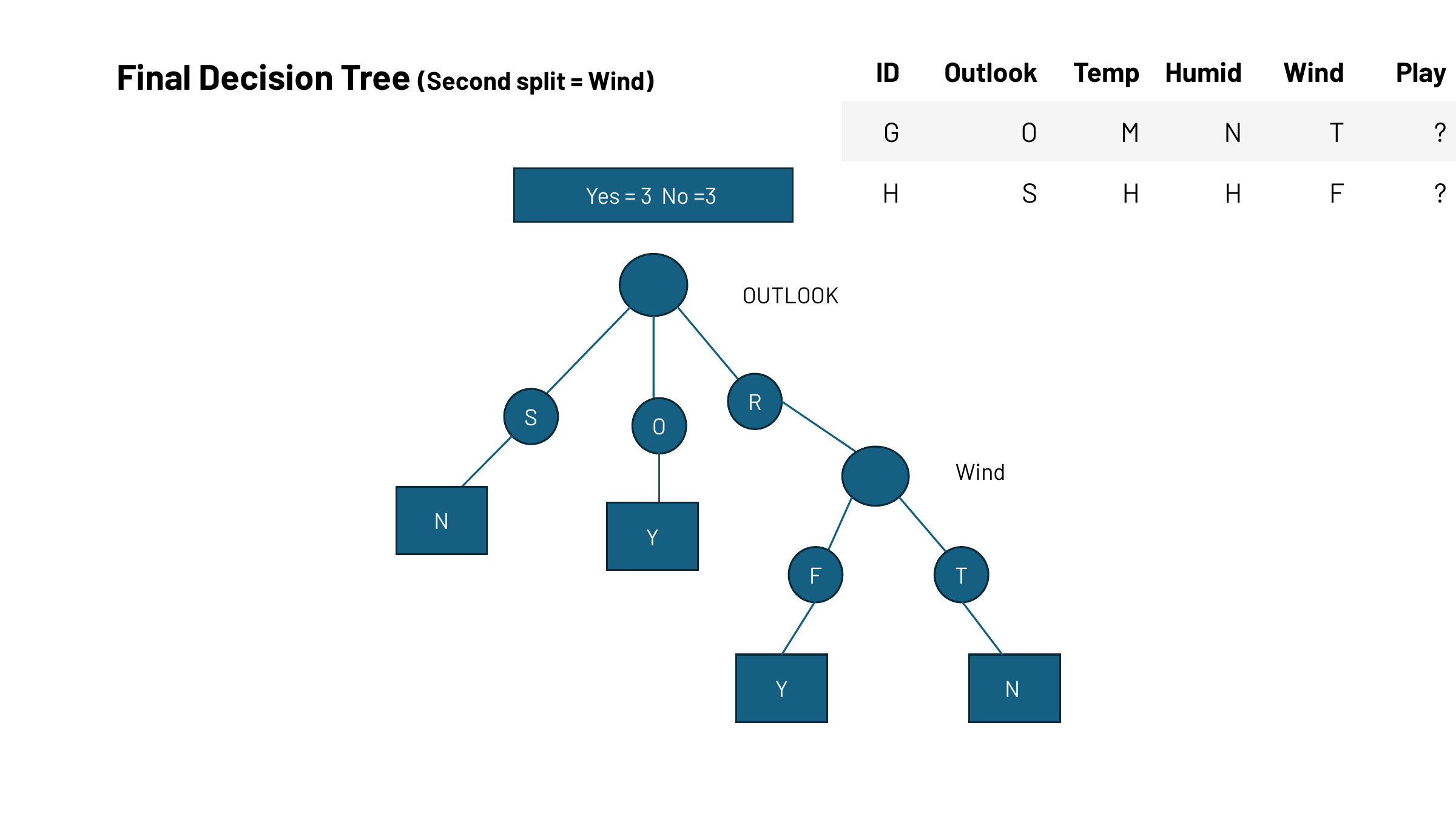

| ID | Outlook | Temp | Humid | Wind | Play |
| --- | --- | --- | --- | --- | --- |
| G | O | M | N | T | ? |
| H | S | H | H | F | ? |
Final Decision Tree (Second split = Wind)
Yes = 3  No =3

OUTLOOK
R
S
O

Wind
N
Y
F
T
Y
N